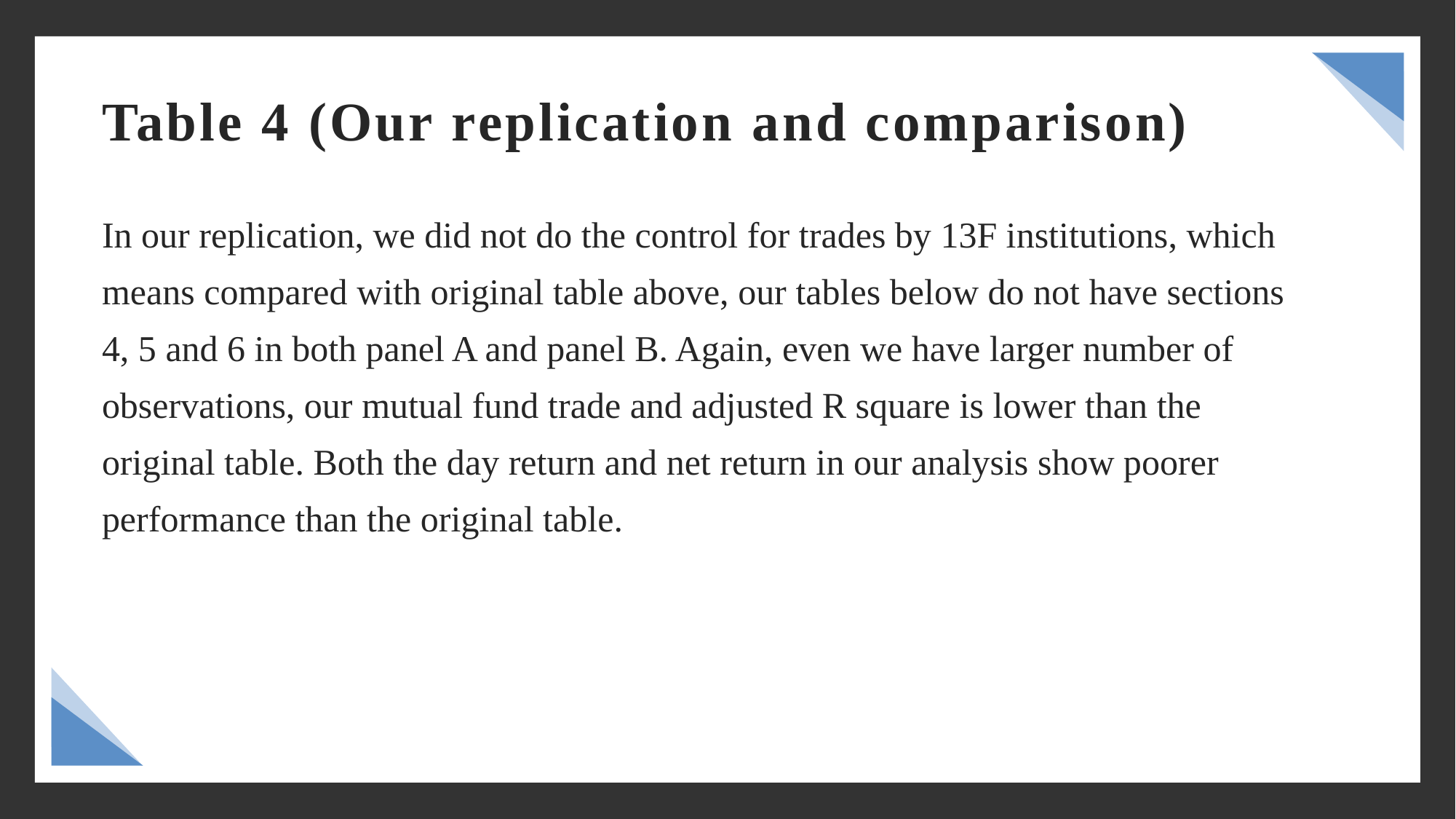

# Table 4 (Our replication and comparison)
In our replication, we did not do the control for trades by 13F institutions, which means compared with original table above, our tables below do not have sections 4, 5 and 6 in both panel A and panel B. Again, even we have larger number of observations, our mutual fund trade and adjusted R square is lower than the original table. Both the day return and net return in our analysis show poorer performance than the original table.